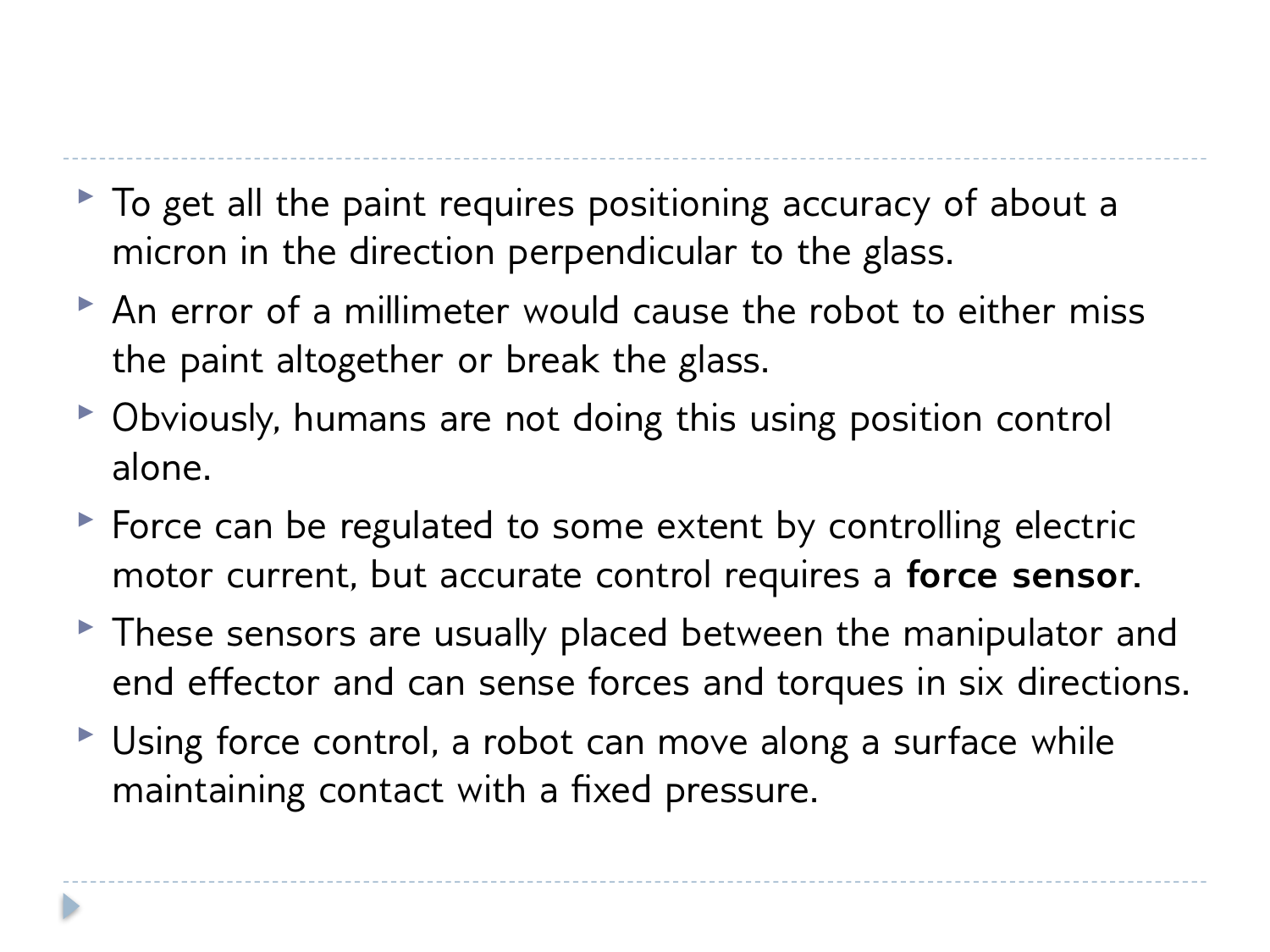

#
To get all the paint requires positioning accuracy of about a micron in the direction perpendicular to the glass.
An error of a millimeter would cause the robot to either miss the paint altogether or break the glass.
Obviously, humans are not doing this using position control alone.
Force can be regulated to some extent by controlling electric motor current, but accurate control requires a force sensor.
These sensors are usually placed between the manipulator and end effector and can sense forces and torques in six directions.
Using force control, a robot can move along a surface while maintaining contact with a fixed pressure.